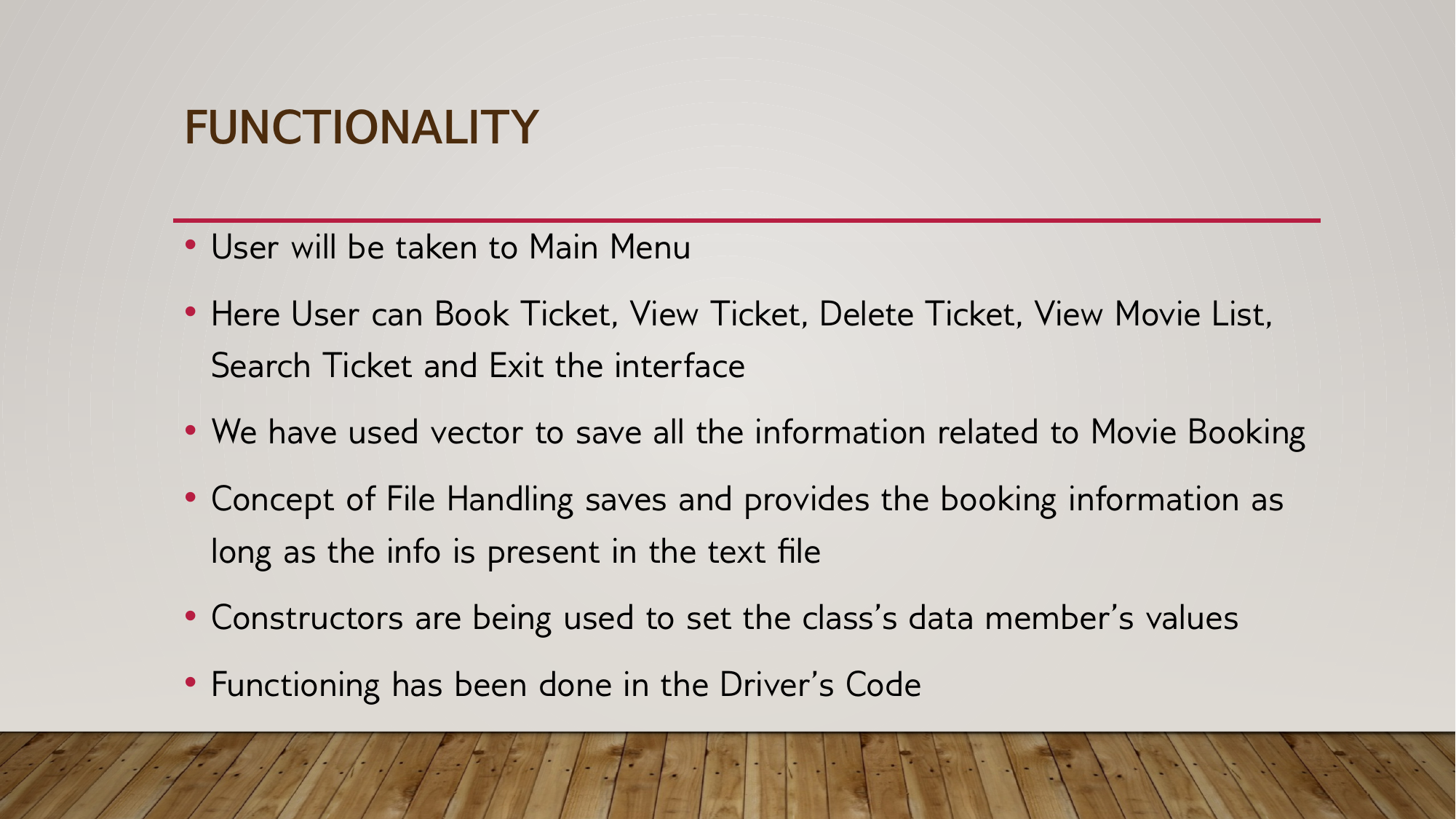

# FUNCTIONALITY
User will be taken to Main Menu
Here User can Book Ticket, View Ticket, Delete Ticket, View Movie List, Search Ticket and Exit the interface
We have used vector to save all the information related to Movie Booking
Concept of File Handling saves and provides the booking information as long as the info is present in the text file
Constructors are being used to set the class’s data member’s values
Functioning has been done in the Driver’s Code